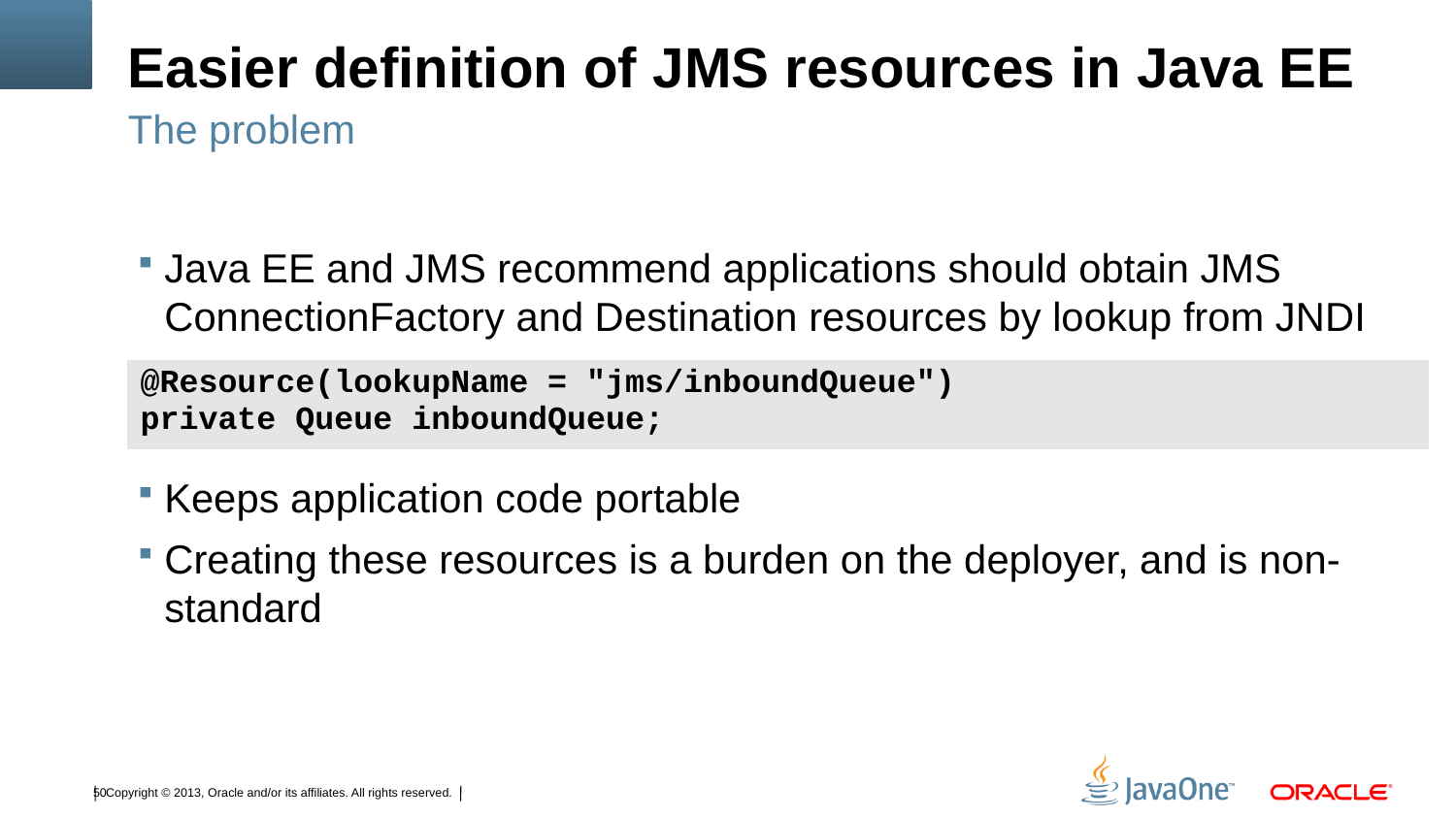

# Easier definition of JMS resources in Java EE
The problem
Java EE and JMS recommend applications should obtain JMS ConnectionFactory and Destination resources by lookup from JNDI

Keeps application code portable
Creating these resources is a burden on the deployer, and is non-standard

| @Resource(lookupName = "jms/inboundQueue") private Queue inboundQueue; |
| --- |